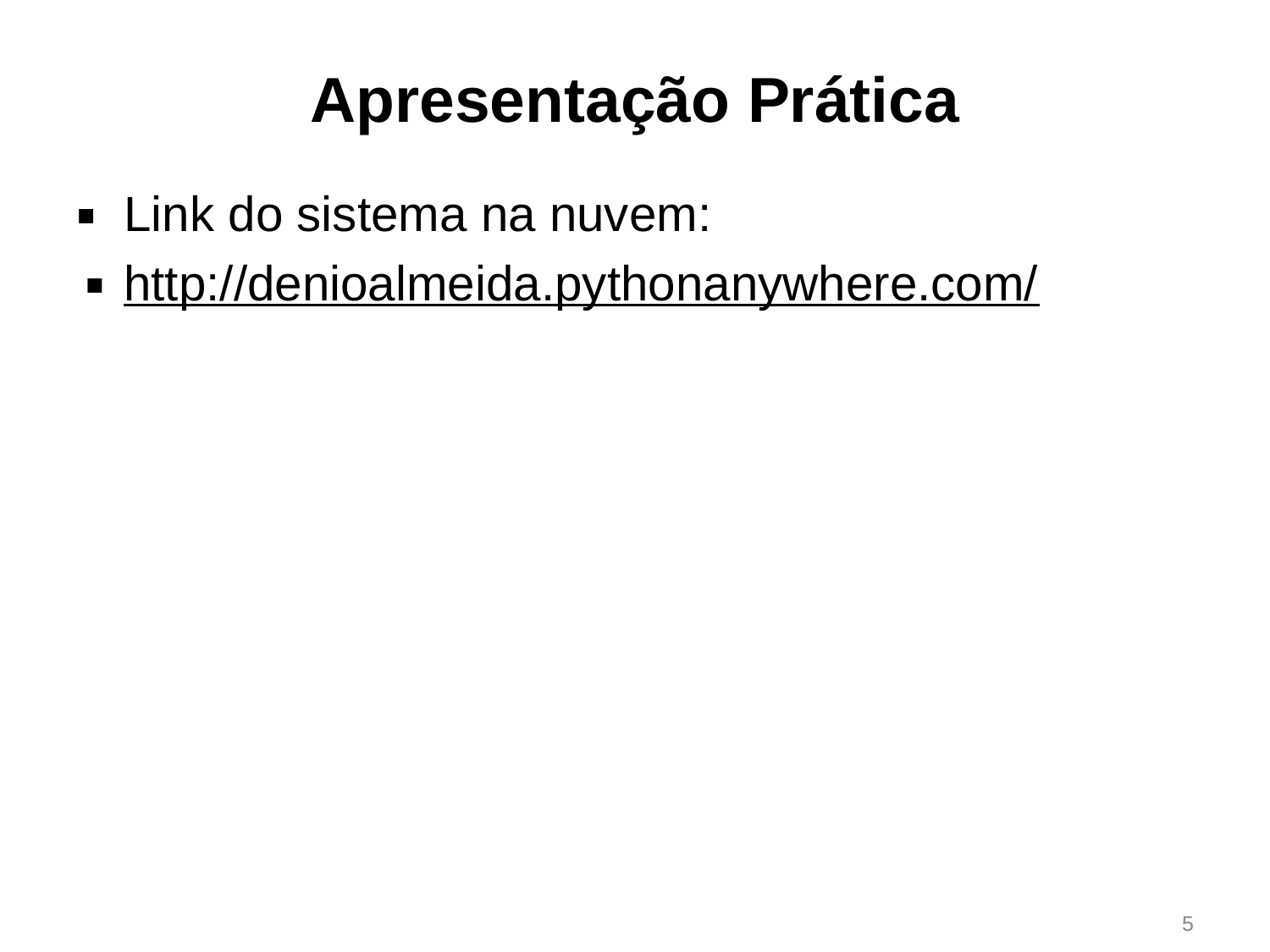

# Apresentação Prática
Link do sistema na nuvem:
http://denioalmeida.pythonanywhere.com/
5